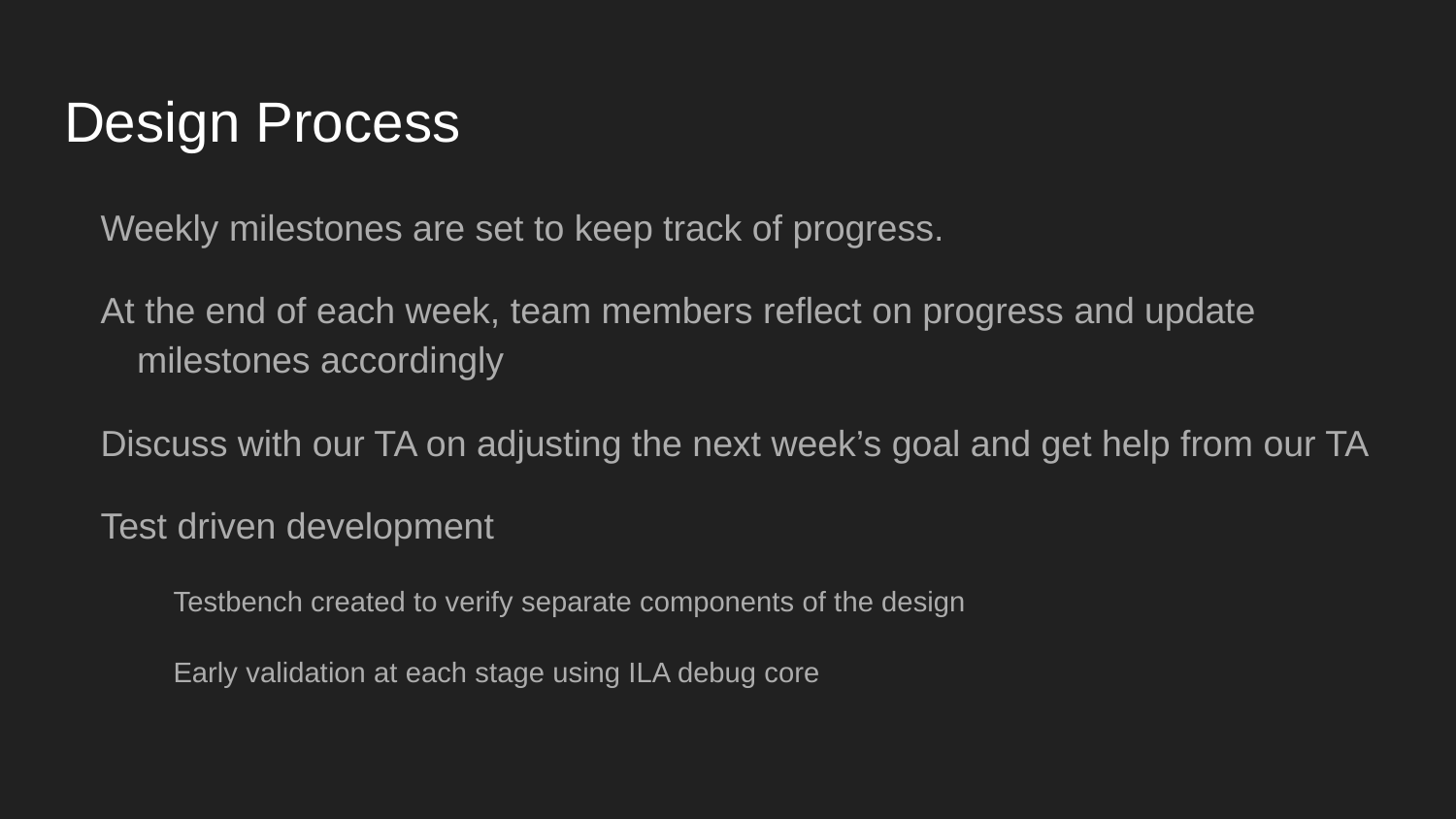

# Design Process
Weekly milestones are set to keep track of progress.
At the end of each week, team members reflect on progress and update milestones accordingly
Discuss with our TA on adjusting the next week’s goal and get help from our TA
Test driven development
Testbench created to verify separate components of the design
Early validation at each stage using ILA debug core